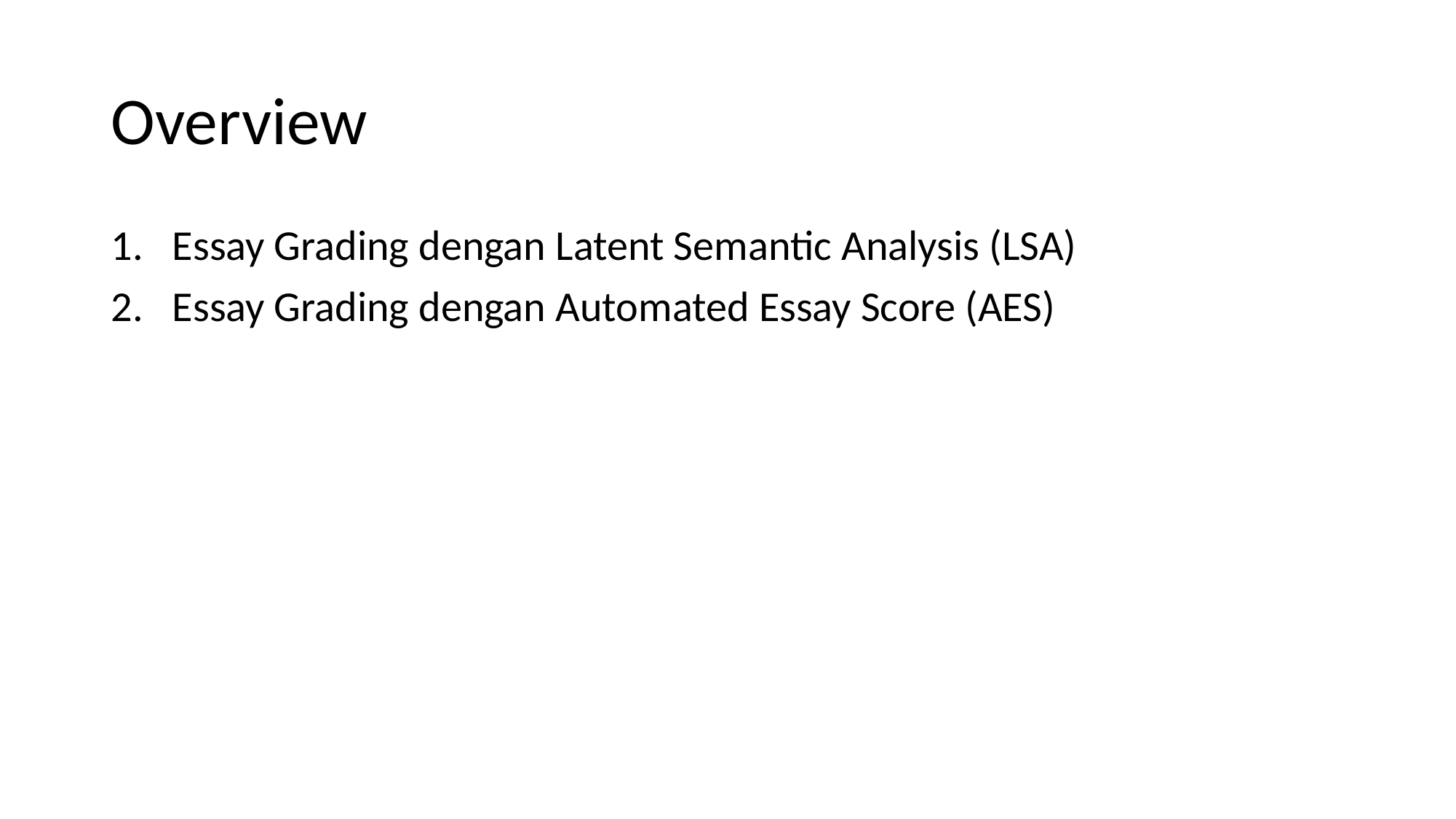

# Overview
Essay Grading dengan Latent Semantic Analysis (LSA)
Essay Grading dengan Automated Essay Score (AES)